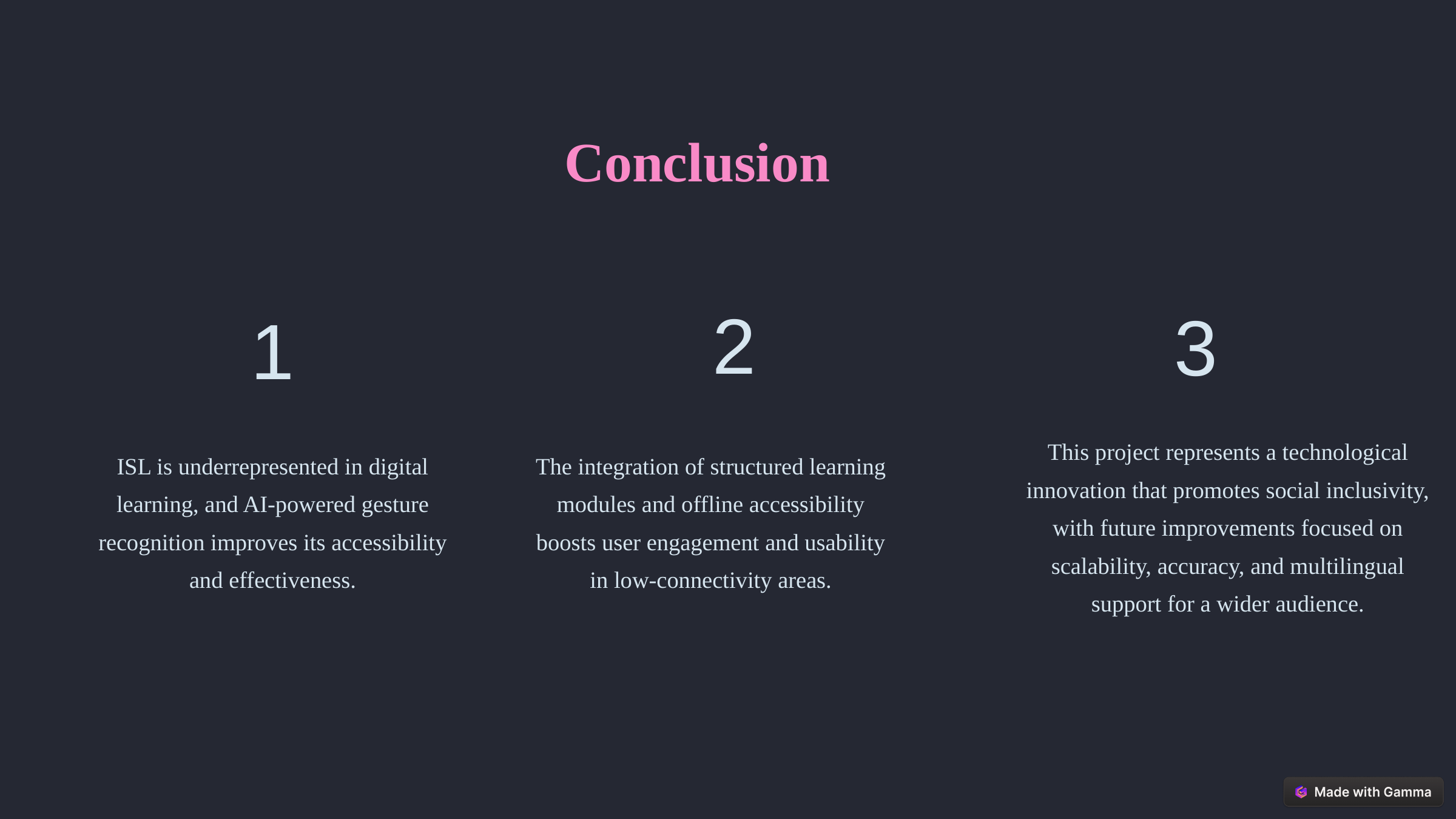

Conclusion
2
3
1
This project represents a technological innovation that promotes social inclusivity, with future improvements focused on scalability, accuracy, and multilingual support for a wider audience.
ISL is underrepresented in digital learning, and AI-powered gesture recognition improves its accessibility and effectiveness.
The integration of structured learning modules and offline accessibility boosts user engagement and usability in low-connectivity areas.